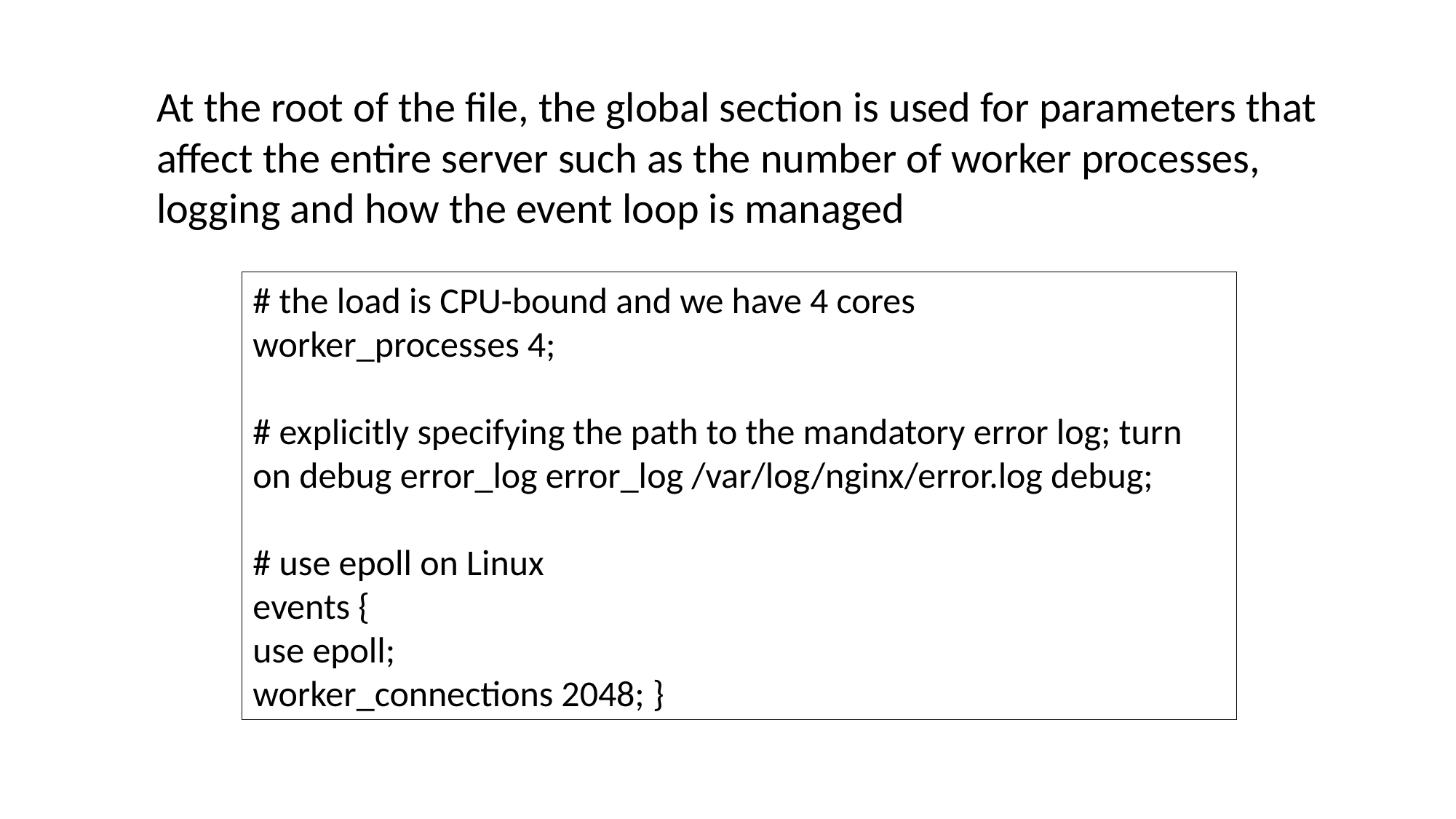

At the root of the file, the global section is used for parameters that affect the entire server such as the number of worker processes, logging and how the event loop is managed
# the load is CPU-bound and we have 4 cores
worker_processes 4;

# explicitly specifying the path to the mandatory error log; turn on debug error_log error_log /var/log/nginx/error.log debug;

# use epoll on Linux
events {
use epoll;
worker_connections 2048; }